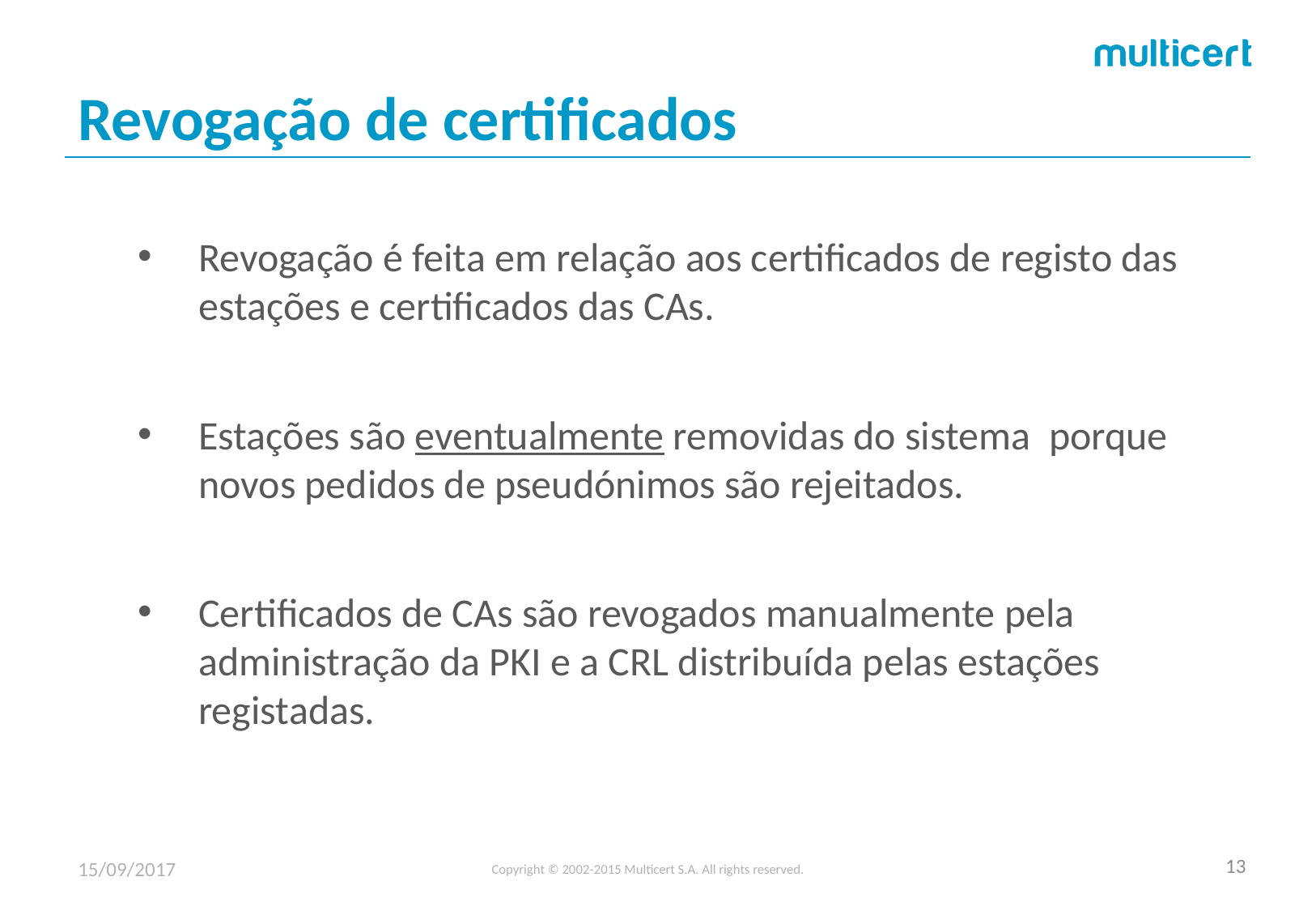

# Revogação de certificados

Revogação é feita em relação aos certificados de registo das estações e certificados das CAs.

Estações são eventualmente removidas do sistema  porque novos pedidos de pseudónimos são rejeitados.

Certificados de CAs são revogados manualmente pela administração da PKI e a CRL distribuída pelas estações registadas.

15/09/2017
Copyright © 2002-2015 Multicert S.A. All rights reserved.
13